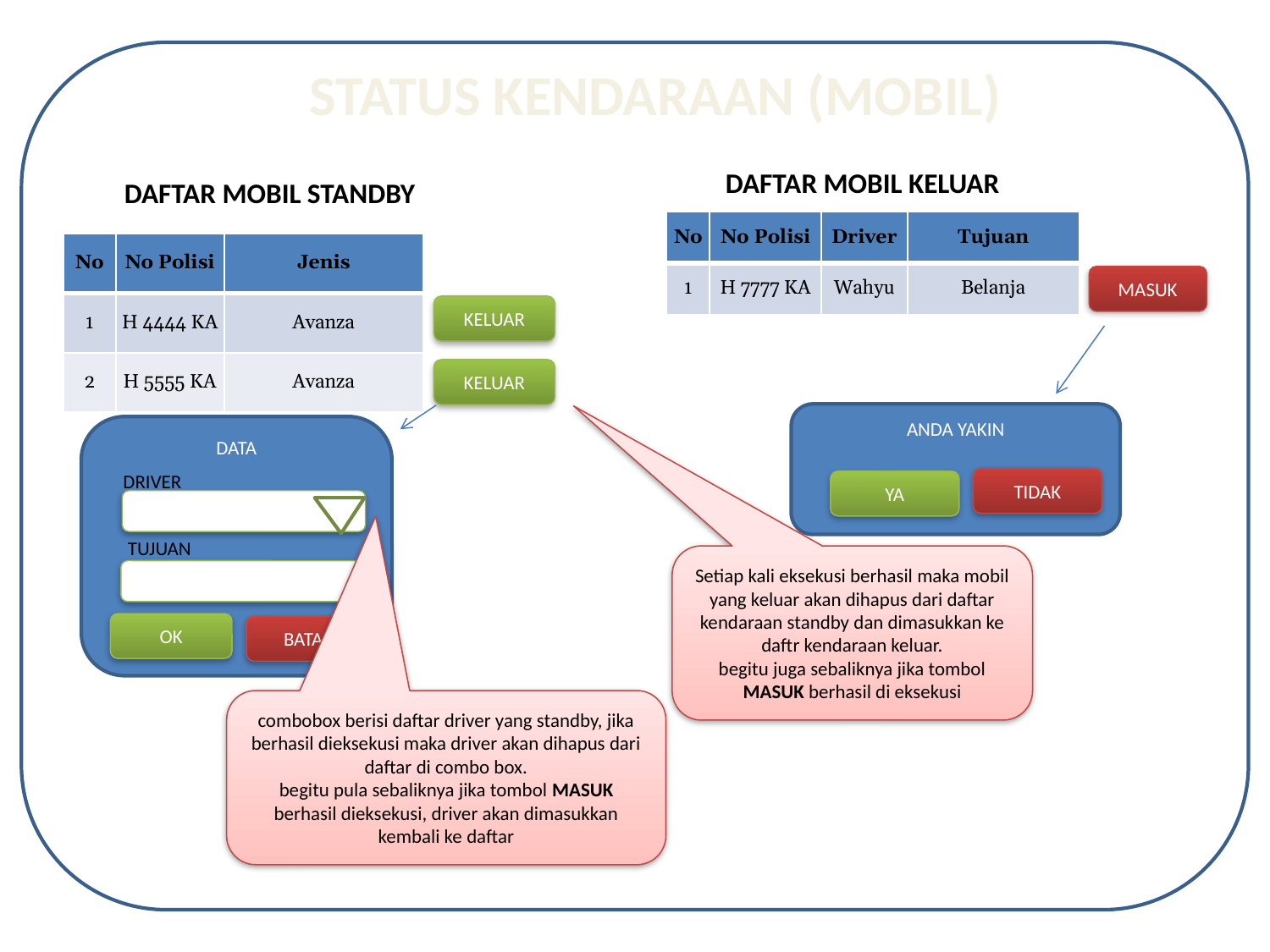

STATUS KENDARAAN (MOBIL)
DAFTAR MOBIL KELUAR
DAFTAR MOBIL STANDBY
| No | No Polisi | Driver | Tujuan |
| --- | --- | --- | --- |
| 1 | H 7777 KA | Wahyu | Belanja |
| No | No Polisi | Jenis |
| --- | --- | --- |
| 1 | H 4444 KA | Avanza |
| 2 | H 5555 KA | Avanza |
MASUK
KELUAR
KELUAR
ANDA YAKIN
TIDAK
YA
DATA
DRIVER

TUJUAN

OK
BATAL

Setiap kali eksekusi berhasil maka mobil yang keluar akan dihapus dari daftar kendaraan standby dan dimasukkan ke daftr kendaraan keluar.
begitu juga sebaliknya jika tombol MASUK berhasil di eksekusi
combobox berisi daftar driver yang standby, jika berhasil dieksekusi maka driver akan dihapus dari daftar di combo box.
begitu pula sebaliknya jika tombol MASUK berhasil dieksekusi, driver akan dimasukkan kembali ke daftar